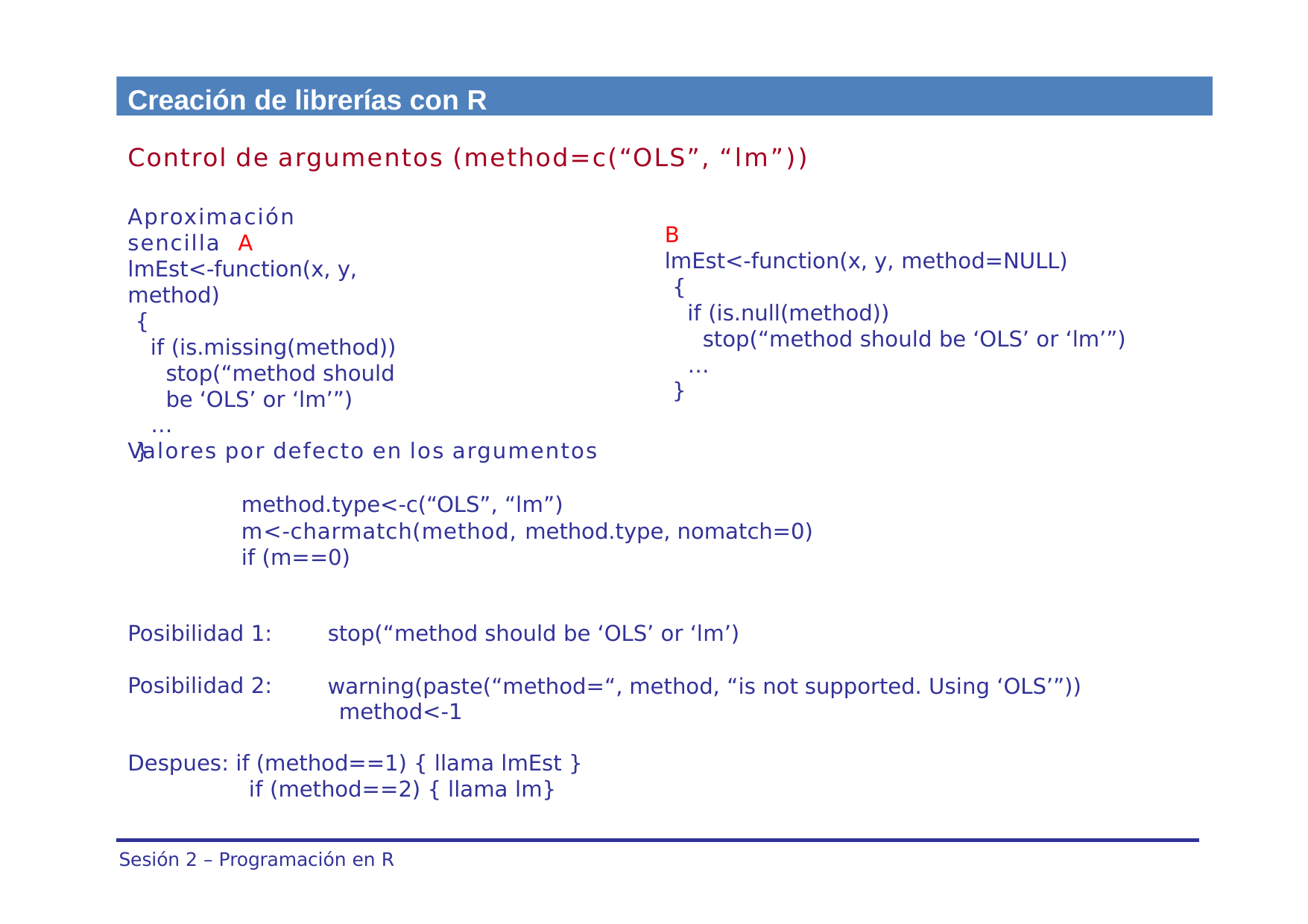

Creación de librerías con R
Control de argumentos (method=c(“OLS”, “lm”))
Aproximación sencilla  A
lmEst<-function(x, y, method)
{
if (is.missing(method))
stop(“method should be ‘OLS’ or ‘lm’”)
…
}
B
lmEst<-function(x, y, method=NULL)
{
if (is.null(method))
stop(“method should be ‘OLS’ or ‘lm’”)
…
}
Valores por defecto en los argumentos

method.type<-c(“OLS”, “lm”)
m<-charmatch(method, method.type, nomatch=0)  if (m==0)
Posibilidad 1:
stop(“method should be ‘OLS’ or ‘lm’)
Posibilidad 2:
warning(paste(“method=“, method, “is not supported. Using ‘OLS’”))  method<-1
Despues: if (method==1) { llama lmEst }  if (method==2) { llama lm}

Sesión 2 – Programación en R